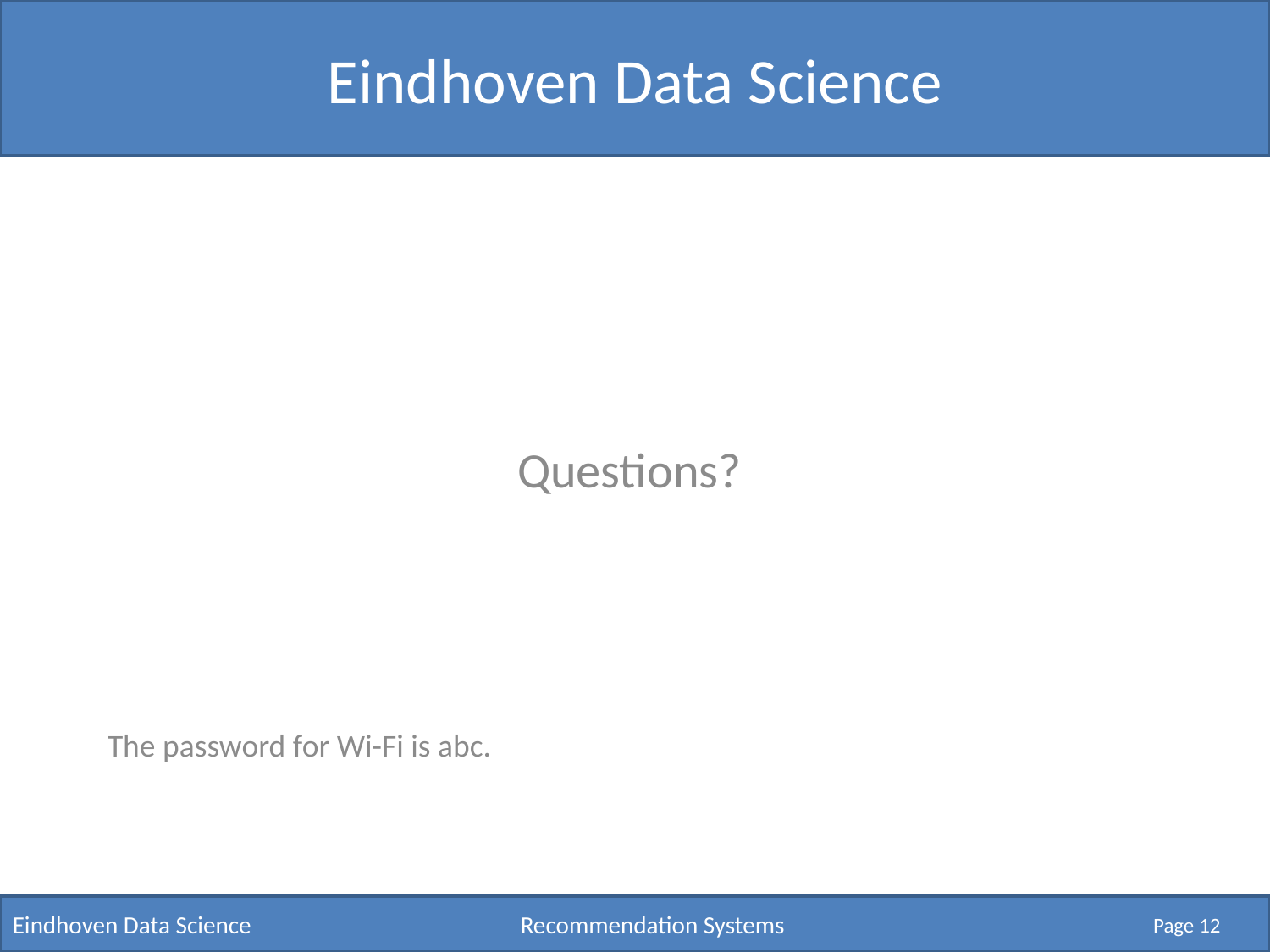

# Eindhoven Data Science

Questions?

The password for Wi-Fi is abc.

Eindhoven Data Science 			Recommendation Systems
Page 12